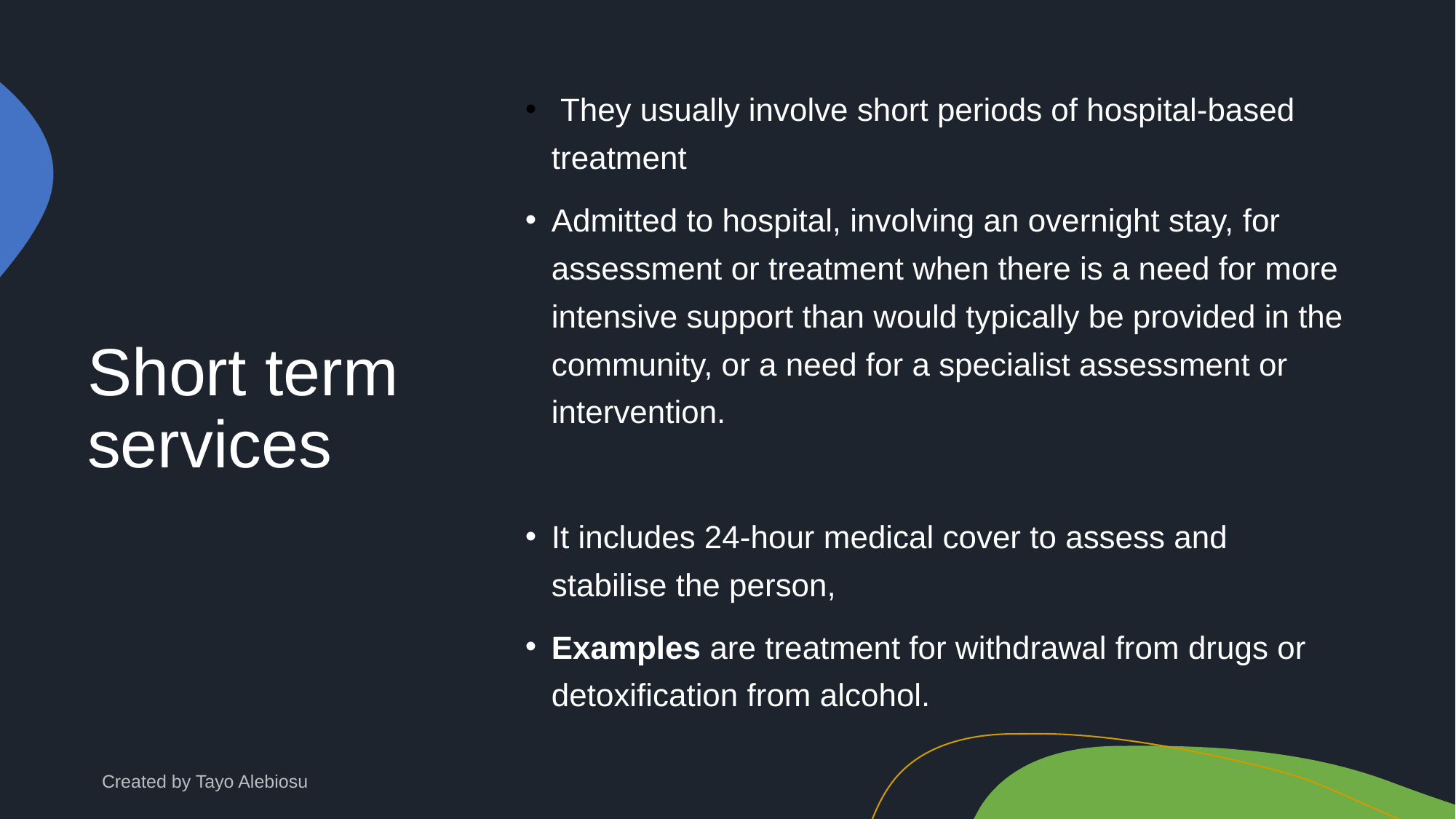

They usually involve short periods of hospital-based treatment
Admitted to hospital, involving an overnight stay, for assessment or treatment when there is a need for more intensive support than would typically be provided in the community, or a need for a specialist assessment or intervention.

It includes 24-hour medical cover to assess and stabilise the person,
Examples are treatment for withdrawal from drugs or detoxification from alcohol.

# Short term services
Created by Tayo Alebiosu